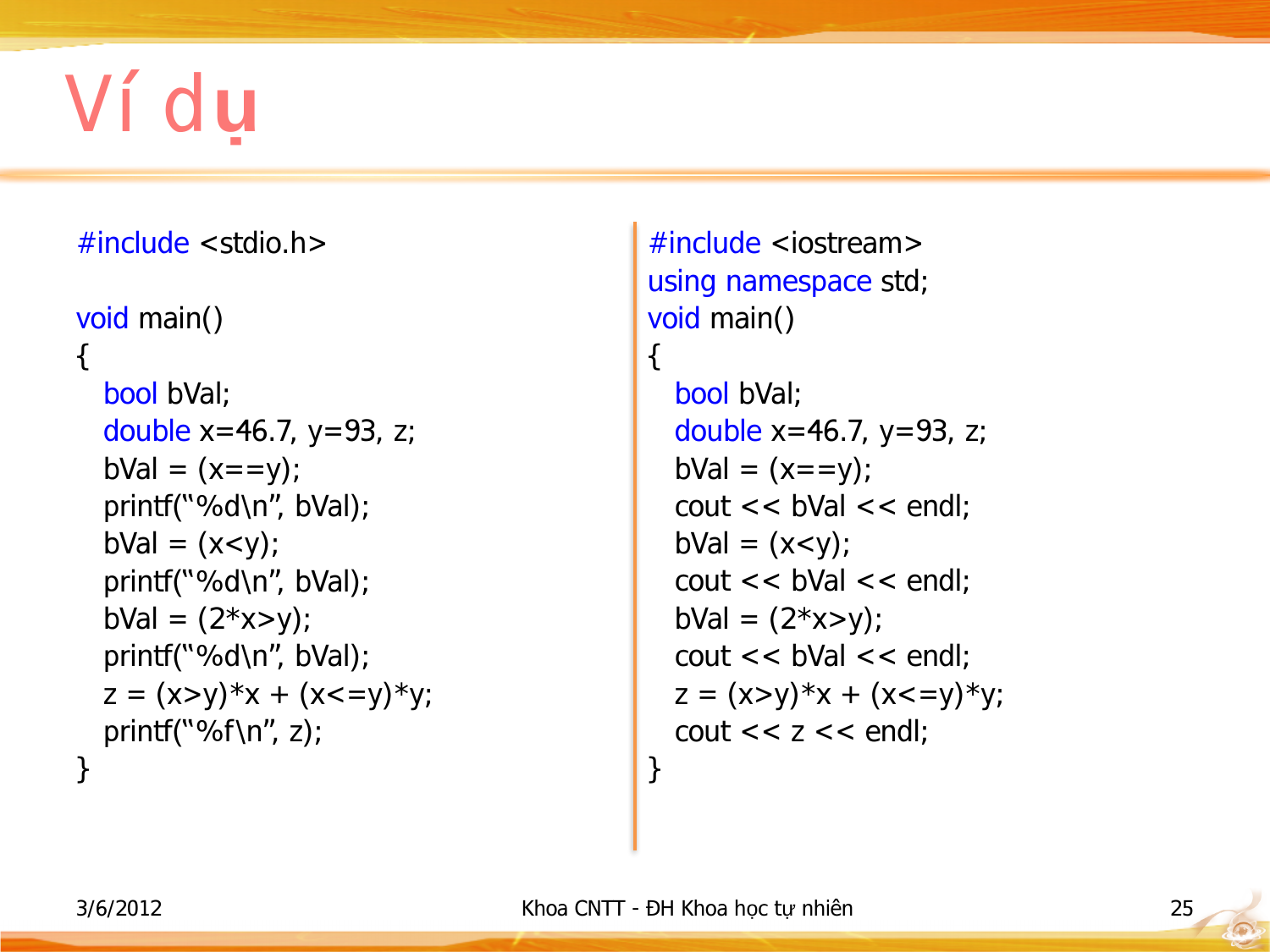

# Ví dụ
#include <stdio.h>

void main()
{
   bool bVal;
   double x=46.7, y=93, z;
   bVal = (x==y);
   printf(“%d\n”, bVal);
   bVal = (x<y);
   printf(“%d\n”, bVal);
   bVal = (2*x>y);
   printf(“%d\n”, bVal);
   z = (x>y)*x + (x<=y)*y;
   printf(“%f\n”, z);
}
#include <iostream>
using namespace std;
void main()
{
   bool bVal;
   double x=46.7, y=93, z;
   bVal = (x==y);
   cout << bVal << endl;
   bVal = (x<y);
   cout << bVal << endl;
   bVal = (2*x>y);
   cout << bVal << endl;
   z = (x>y)*x + (x<=y)*y;
   cout << z << endl;
}
3/6/2012
Khoa CNTT - ĐH Khoa học tự nhiên
25